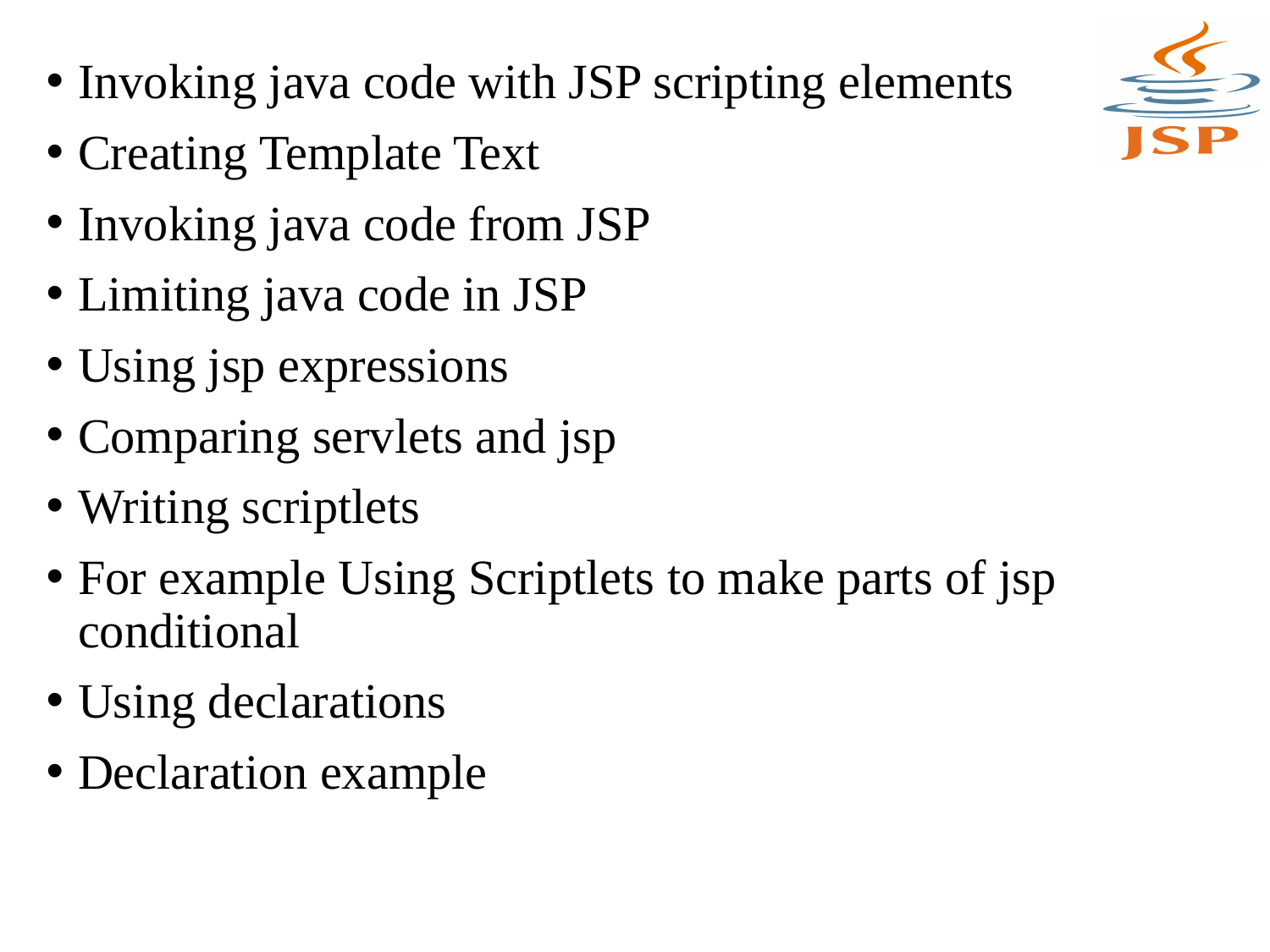

Invoking java code with JSP scripting elements
Creating Template Text
Invoking java code from JSP
Limiting java code in JSP
Using jsp expressions
Comparing servlets and jsp
Writing scriptlets
For example Using Scriptlets to make parts of jsp conditional
Using declarations
Declaration example